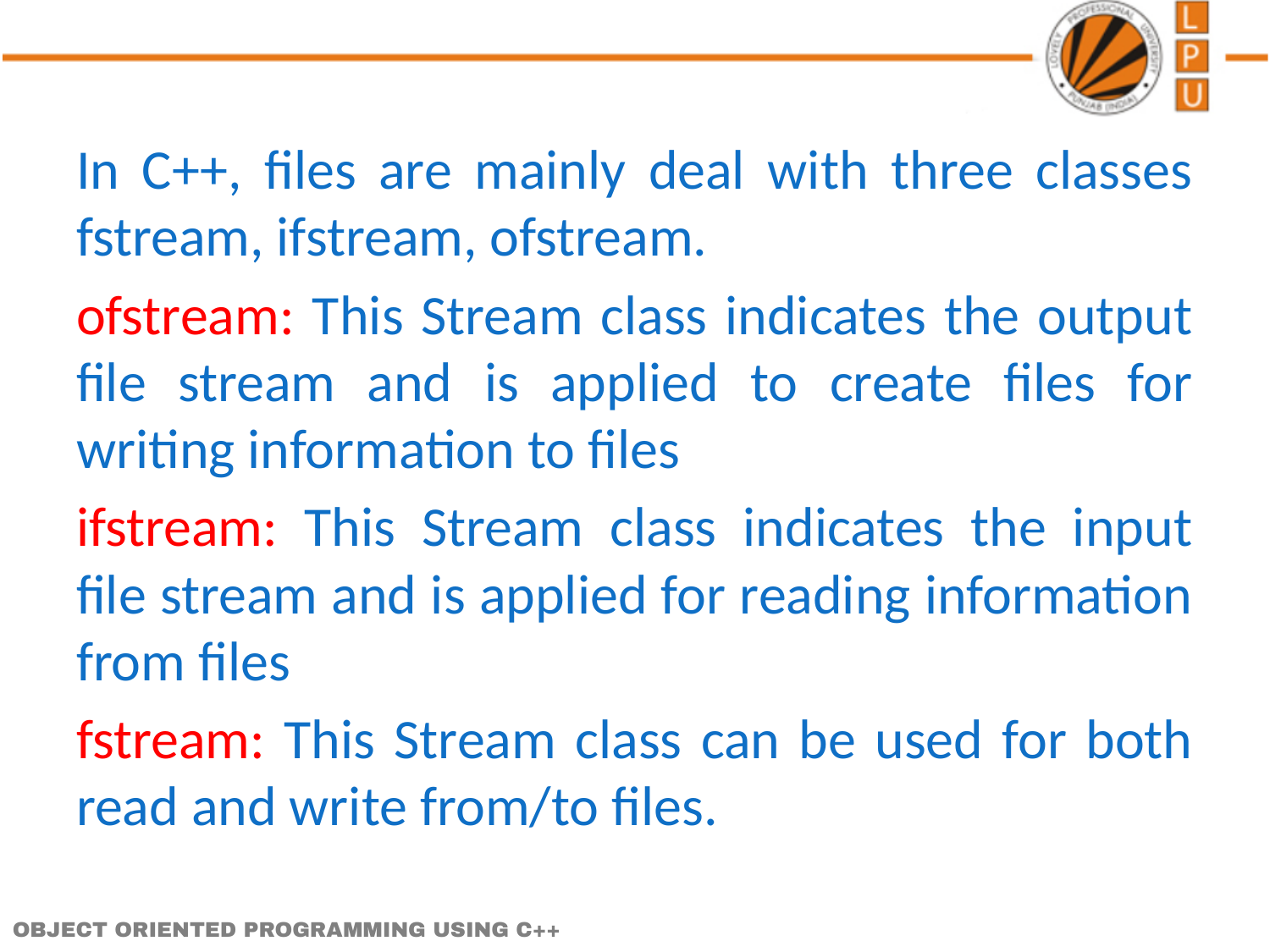

In C++, files are mainly deal with three classes fstream, ifstream, ofstream.
ofstream: This Stream class indicates the output file stream and is applied to create files for writing information to files
ifstream: This Stream class indicates the input file stream and is applied for reading information from files
fstream: This Stream class can be used for both read and write from/to files.